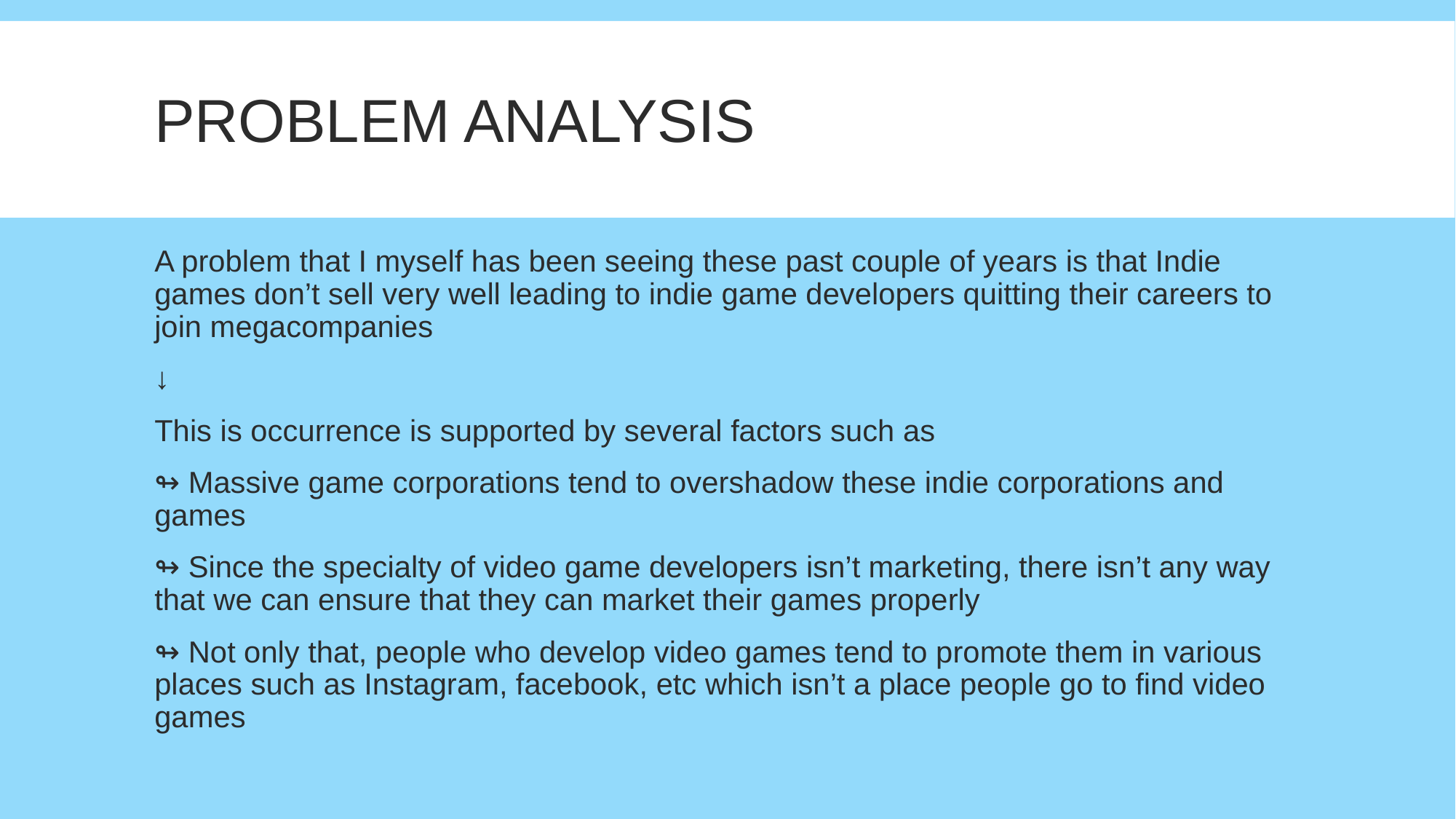

# PROBLEM ANALYSIS
A problem that I myself has been seeing these past couple of years is that Indie games don’t sell very well leading to indie game developers quitting their careers to join megacompanies
↓
This is occurrence is supported by several factors such as
↬ Massive game corporations tend to overshadow these indie corporations and games
↬ Since the specialty of video game developers isn’t marketing, there isn’t any way that we can ensure that they can market their games properly
↬ Not only that, people who develop video games tend to promote them in various places such as Instagram, facebook, etc which isn’t a place people go to find video games